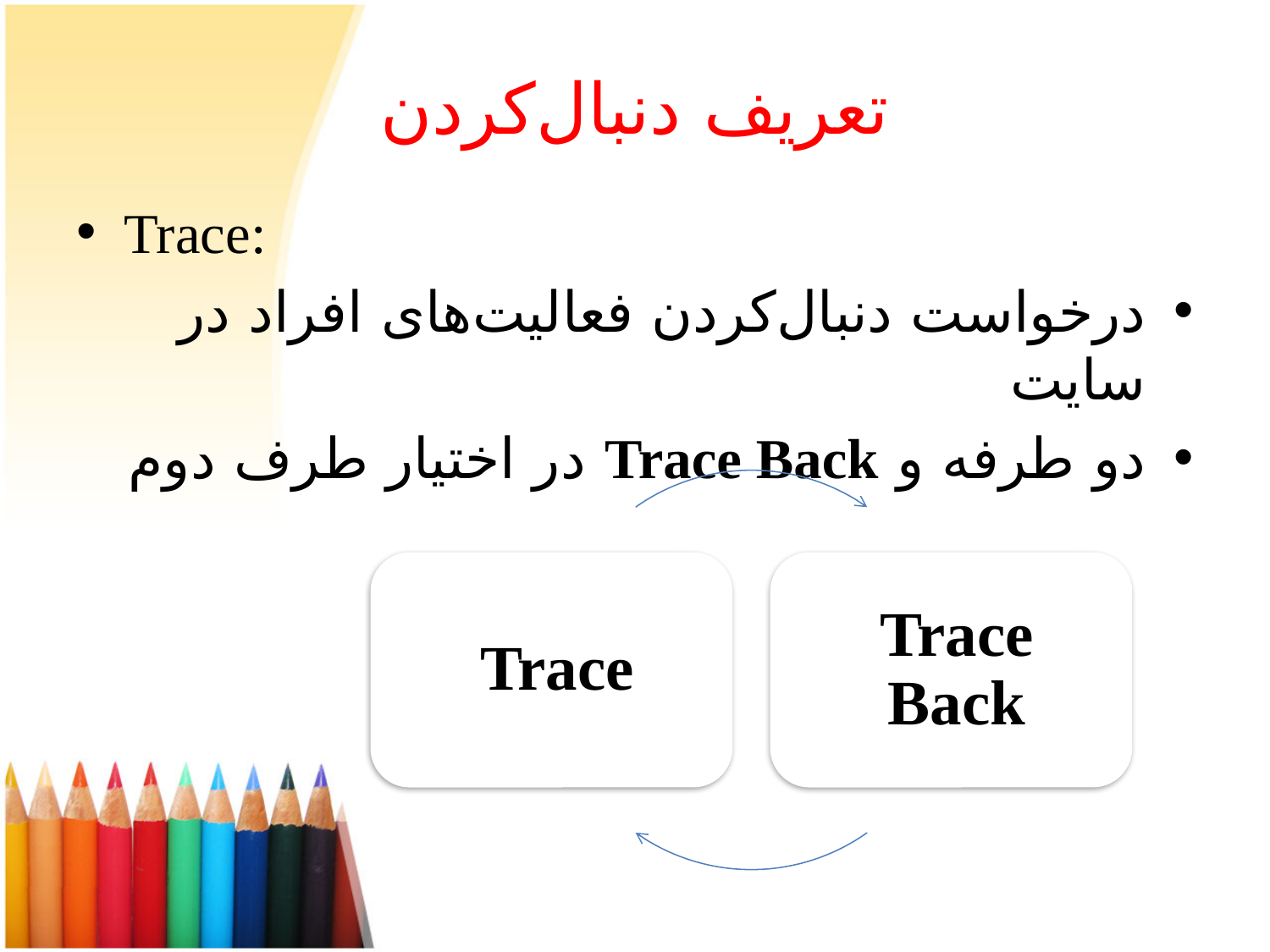

# تعریف دنبال‌کردن
Trace:
درخواست دنبال‌کردن فعالیت‌های افراد در سایت
دو طرفه و Trace Back در اختیار طرف دوم

Trace
Trace Back